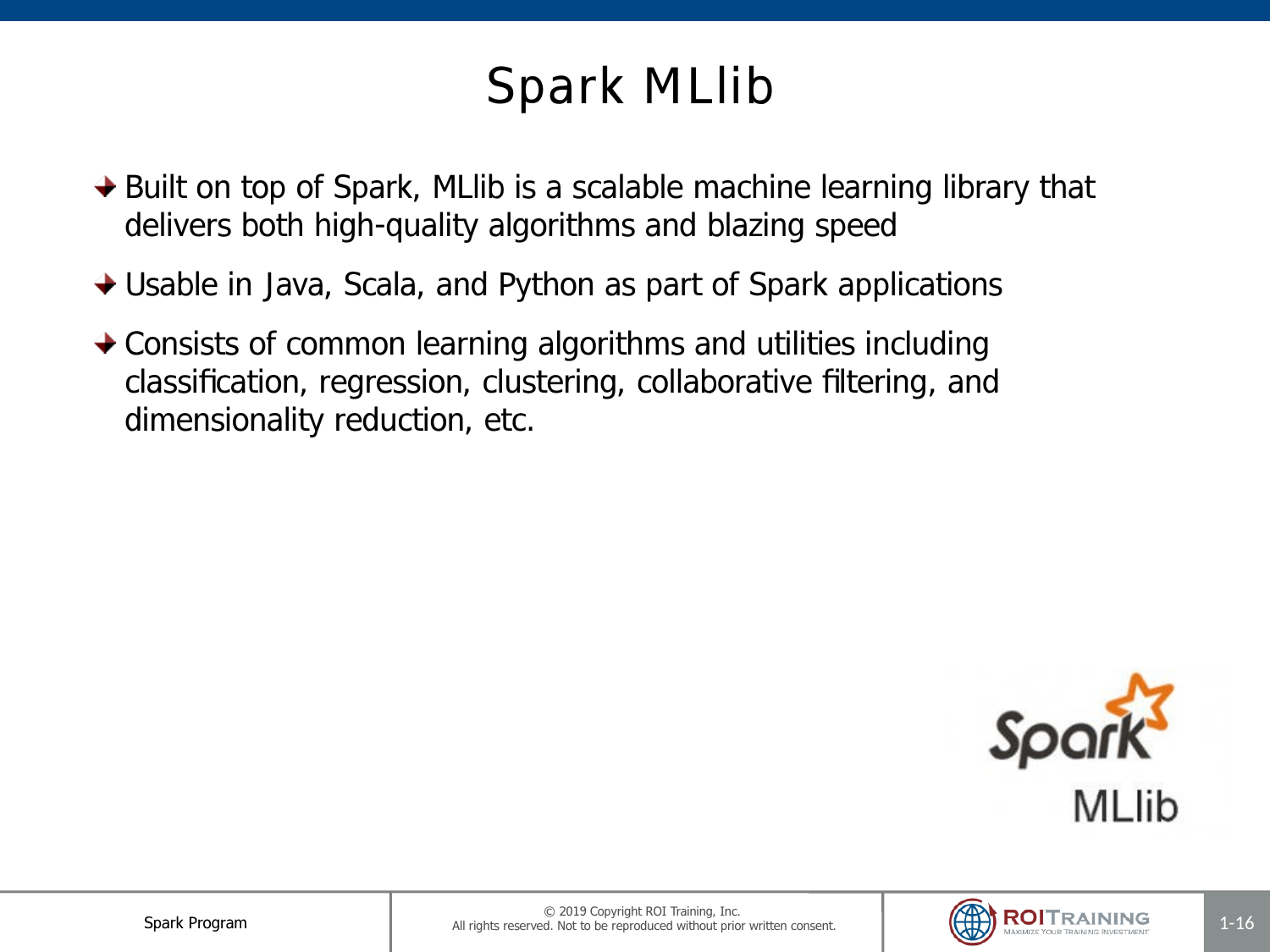

# Spark MLlib
Built on top of Spark, MLlib is a scalable machine learning library that delivers both high-quality algorithms and blazing speed
Usable in Java, Scala, and Python as part of Spark applications
Consists of common learning algorithms and utilities including classification, regression, clustering, collaborative filtering, and dimensionality reduction, etc.